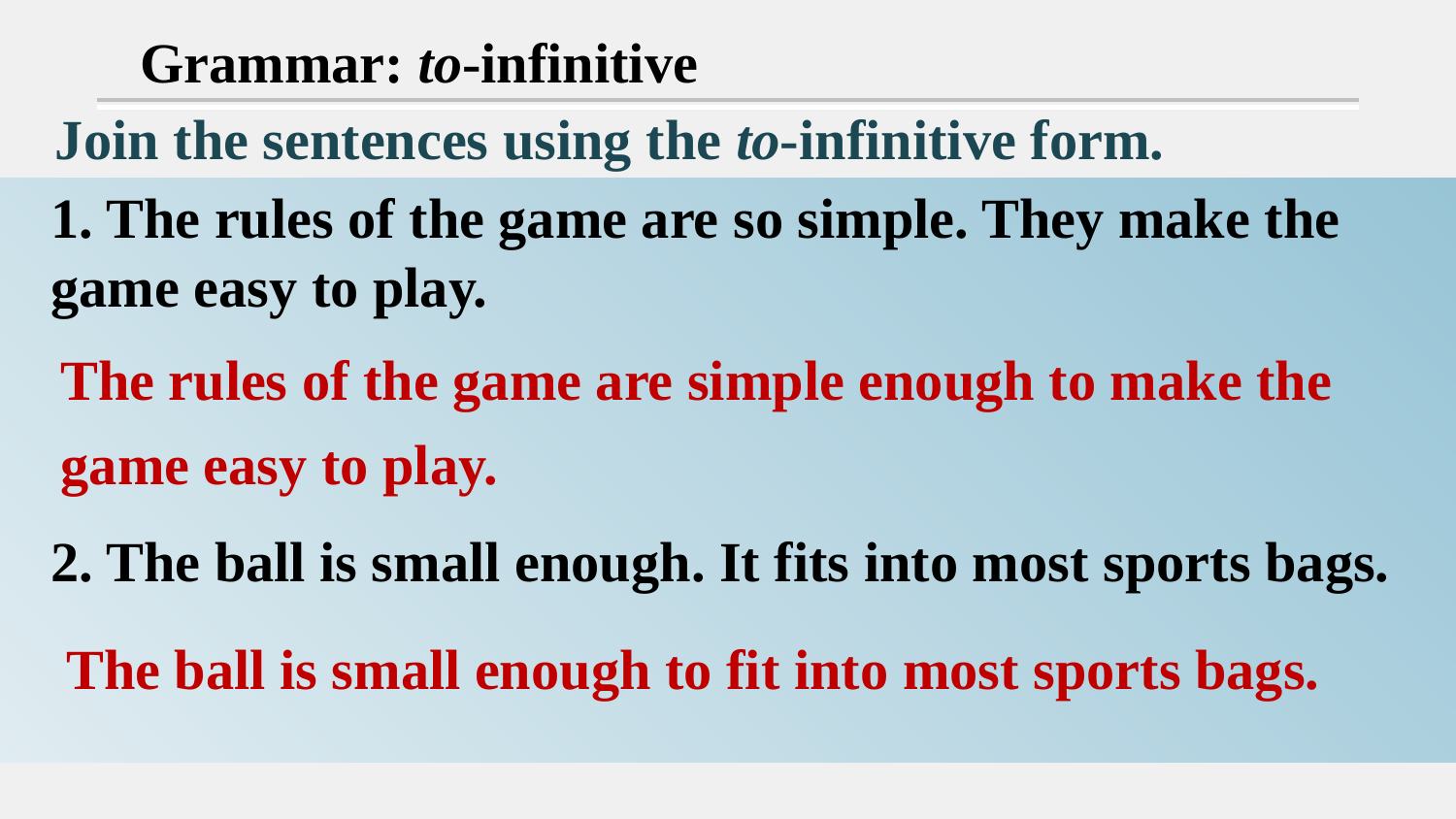

Grammar: to-infinitive
Join the sentences using the to-infinitive form.
1. The rules of the game are so simple. They make the game easy to play.

2. The ball is small enough. It fits into most sports bags.

The rules of the game are simple enough to make the game easy to play.
The ball is small enough to fit into most sports bags.